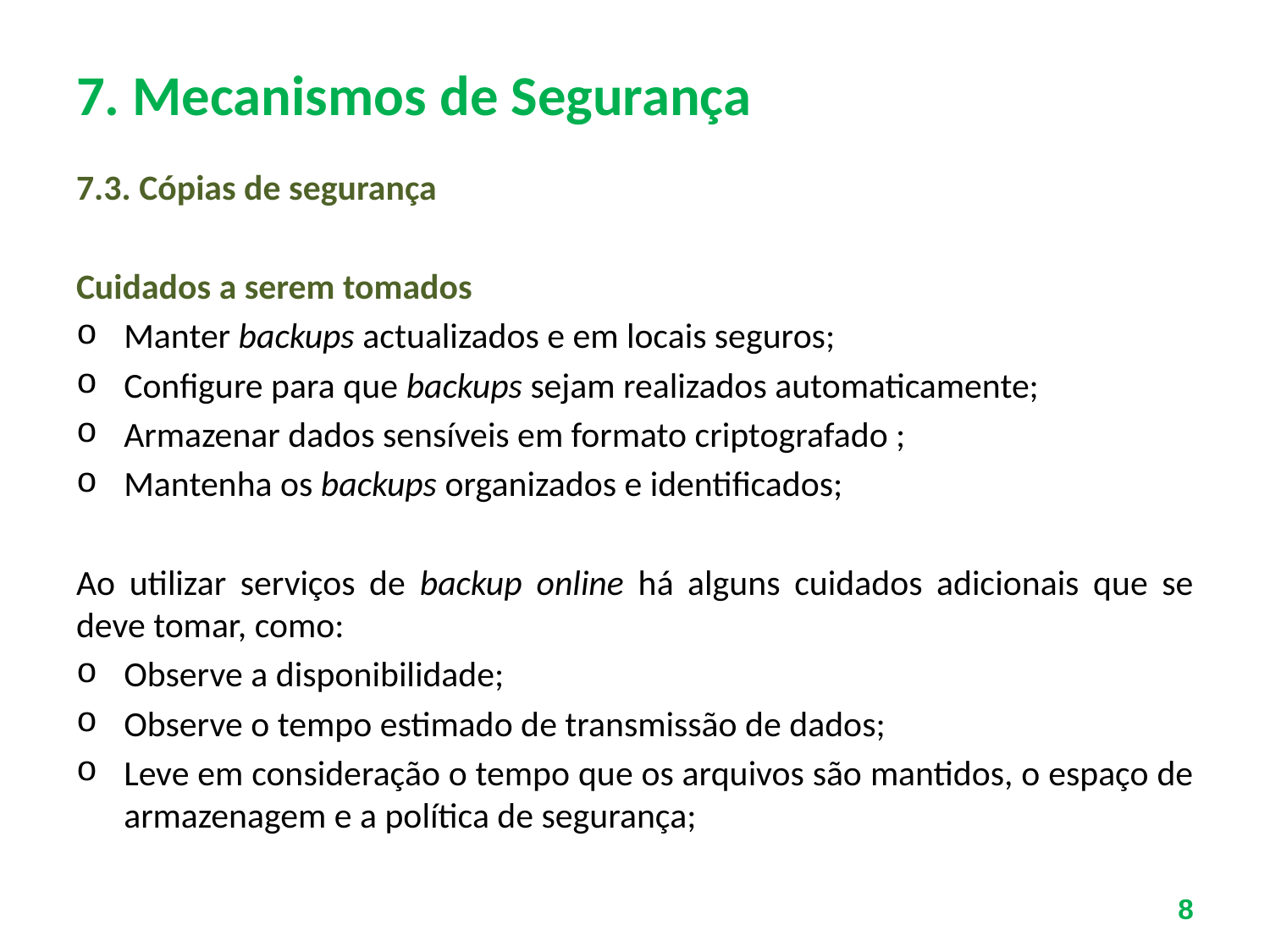

# 7. Mecanismos de Segurança
7.3. Cópias de segurança

Cuidados a serem tomados
Manter backups actualizados e em locais seguros;
Configure para que backups sejam realizados automaticamente;
Armazenar dados sensíveis em formato criptografado ;
Mantenha os backups organizados e identificados;

Ao utilizar serviços de backup online há alguns cuidados adicionais que se deve tomar, como:
Observe a disponibilidade;
Observe o tempo estimado de transmissão de dados;
Leve em consideração o tempo que os arquivos são mantidos, o espaço de armazenagem e a política de segurança;
8